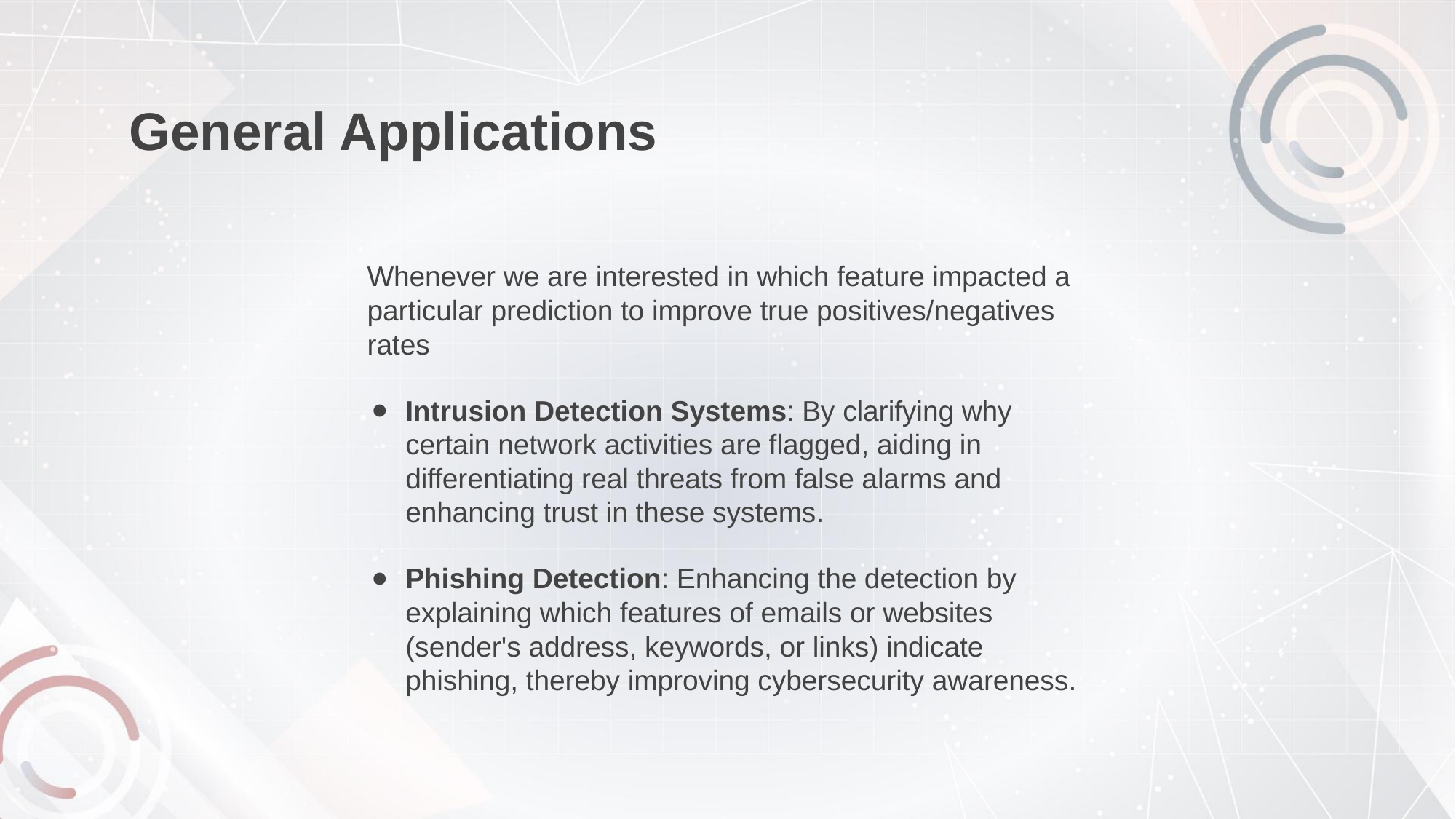

# General Applications
Whenever we are interested in which feature impacted a particular prediction to improve true positives/negatives rates
Intrusion Detection Systems: By clarifying why certain network activities are flagged, aiding in differentiating real threats from false alarms and enhancing trust in these systems.
Phishing Detection: Enhancing the detection by explaining which features of emails or websites (sender's address, keywords, or links) indicate phishing, thereby improving cybersecurity awareness.